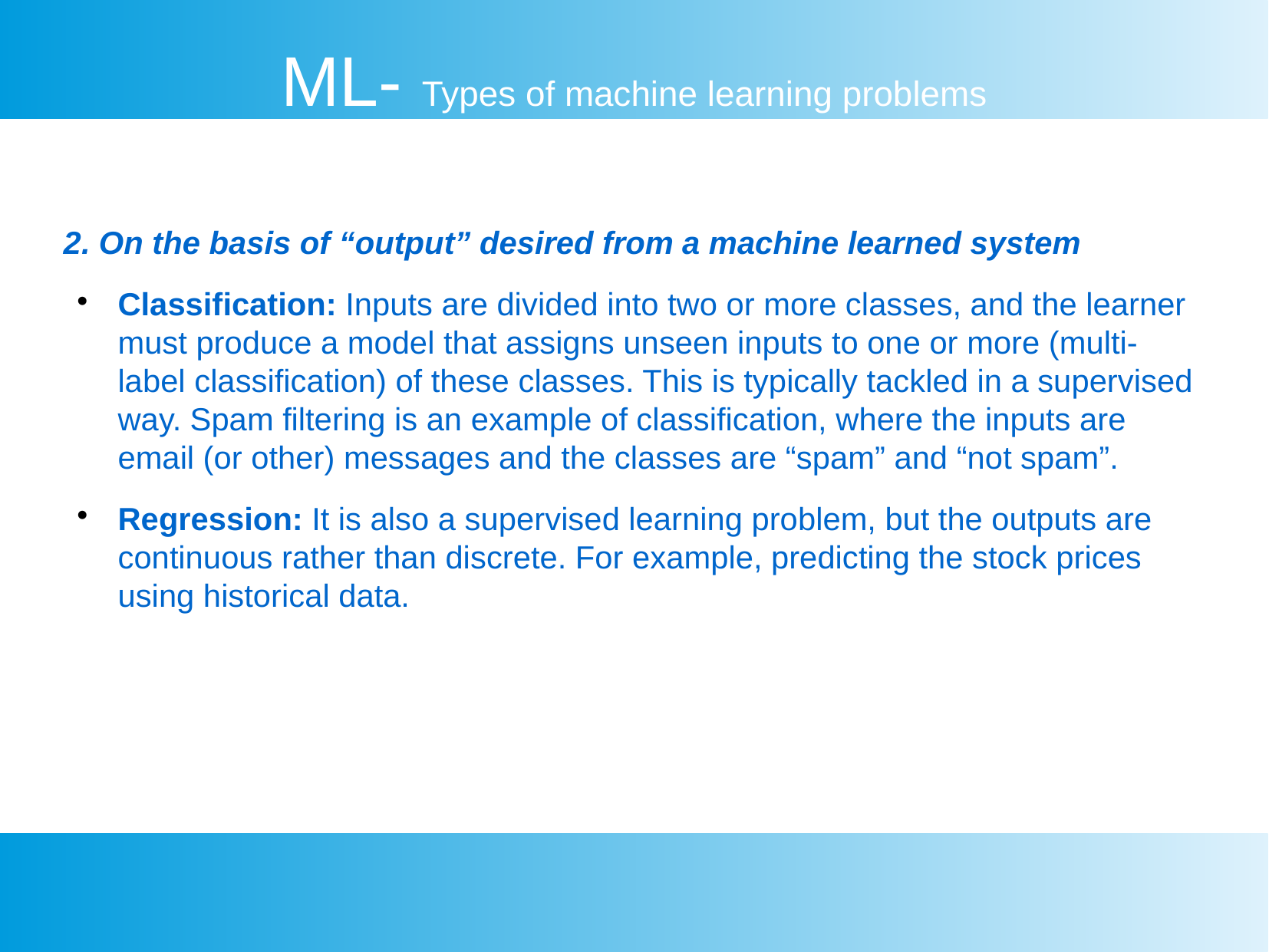

ML- Types of machine learning problems
2. On the basis of “output” desired from a machine learned system
Classification: Inputs are divided into two or more classes, and the learner must produce a model that assigns unseen inputs to one or more (multi-label classification) of these classes. This is typically tackled in a supervised way. Spam filtering is an example of classification, where the inputs are email (or other) messages and the classes are “spam” and “not spam”.
Regression: It is also a supervised learning problem, but the outputs are continuous rather than discrete. For example, predicting the stock prices using historical data.